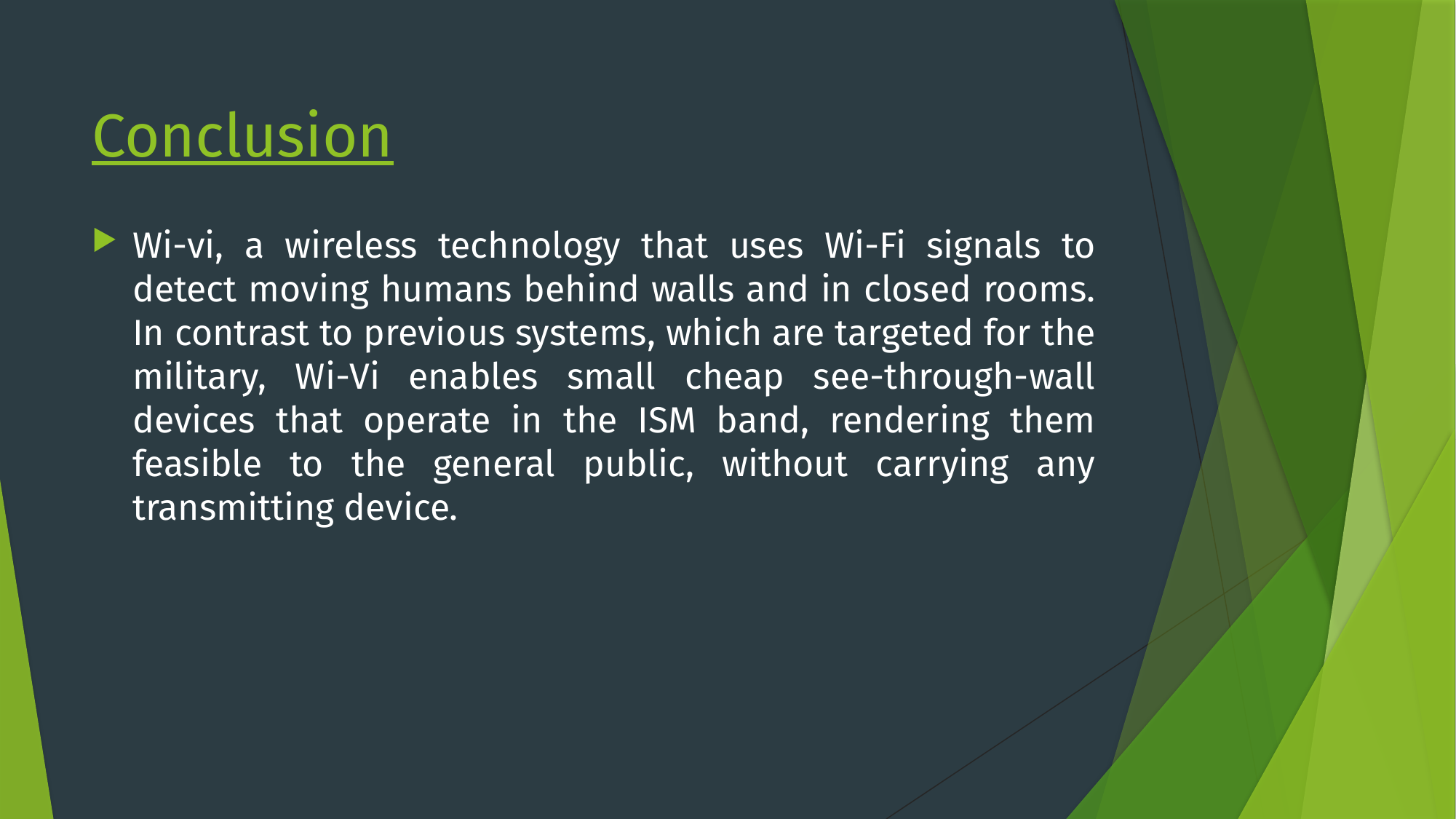

# Conclusion
Wi-vi, a wireless technology that uses Wi-Fi signals to detect moving humans behind walls and in closed rooms. In contrast to previous systems, which are targeted for the military, Wi-Vi enables small cheap see-through-wall devices that operate in the ISM band, rendering them feasible to the general public, without carrying any transmitting device.